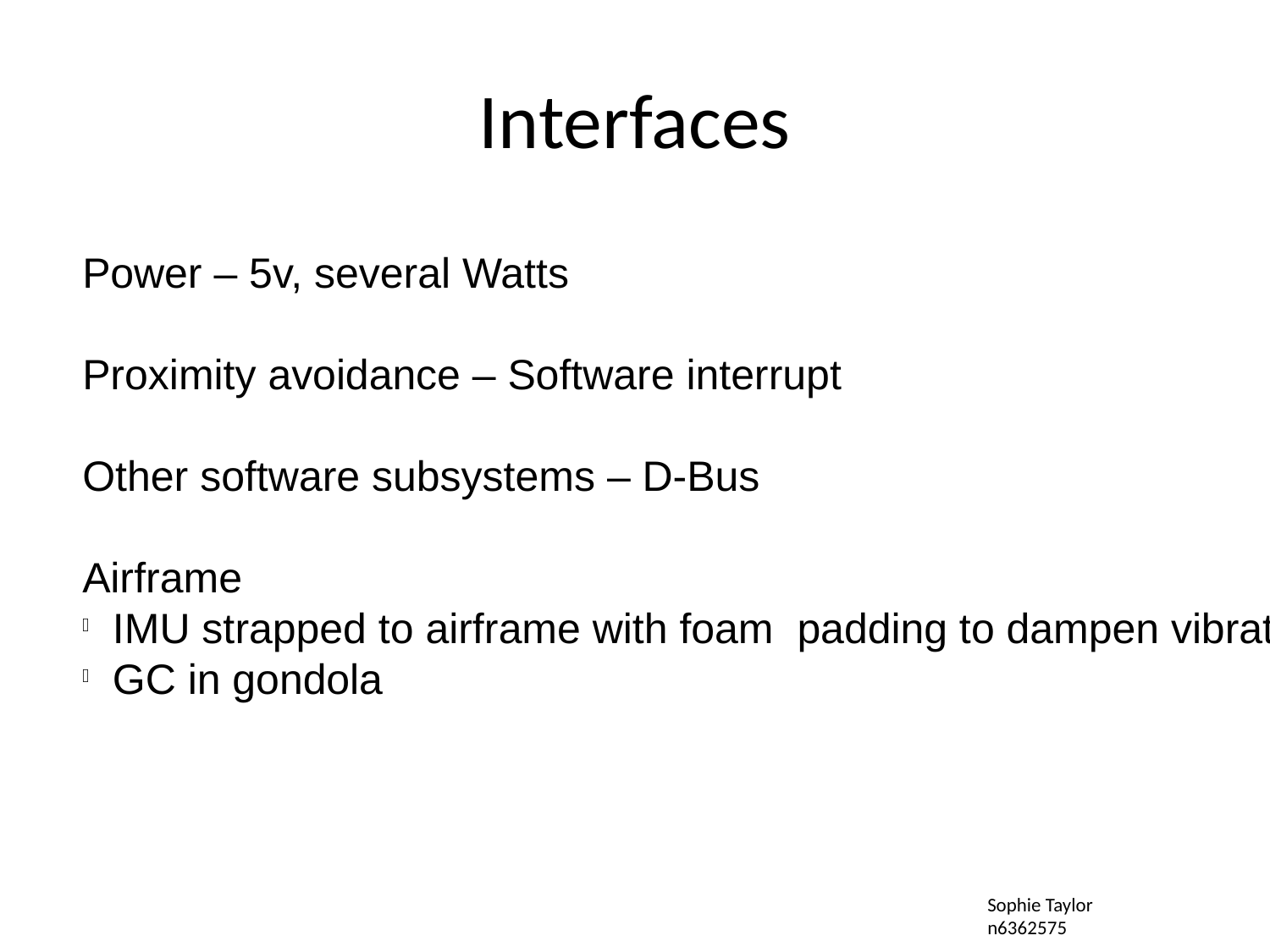

Interfaces
Power – 5v, several Watts

Proximity avoidance – Software interrupt

Other software subsystems – D-Bus

Airframe
IMU strapped to airframe with foam  padding to dampen vibrations
GC in gondola
Sophie Taylor
n6362575